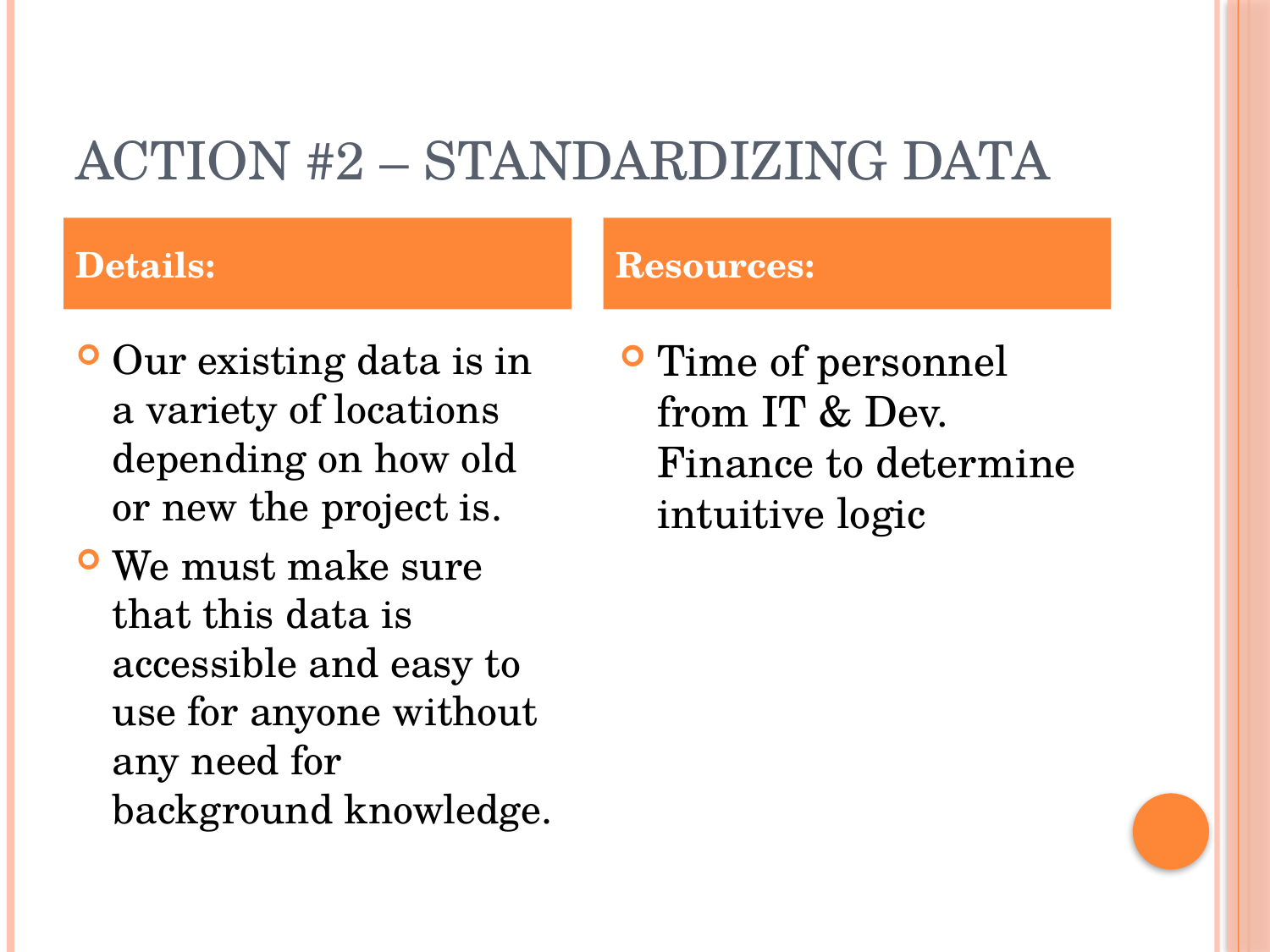

# Action #2 – Standardizing Data
Details:
Resources:
Our existing data is in a variety of locations depending on how old or new the project is.
We must make sure that this data is accessible and easy to use for anyone without any need for background knowledge.
Time of personnel from IT & Dev. Finance to determine intuitive logic